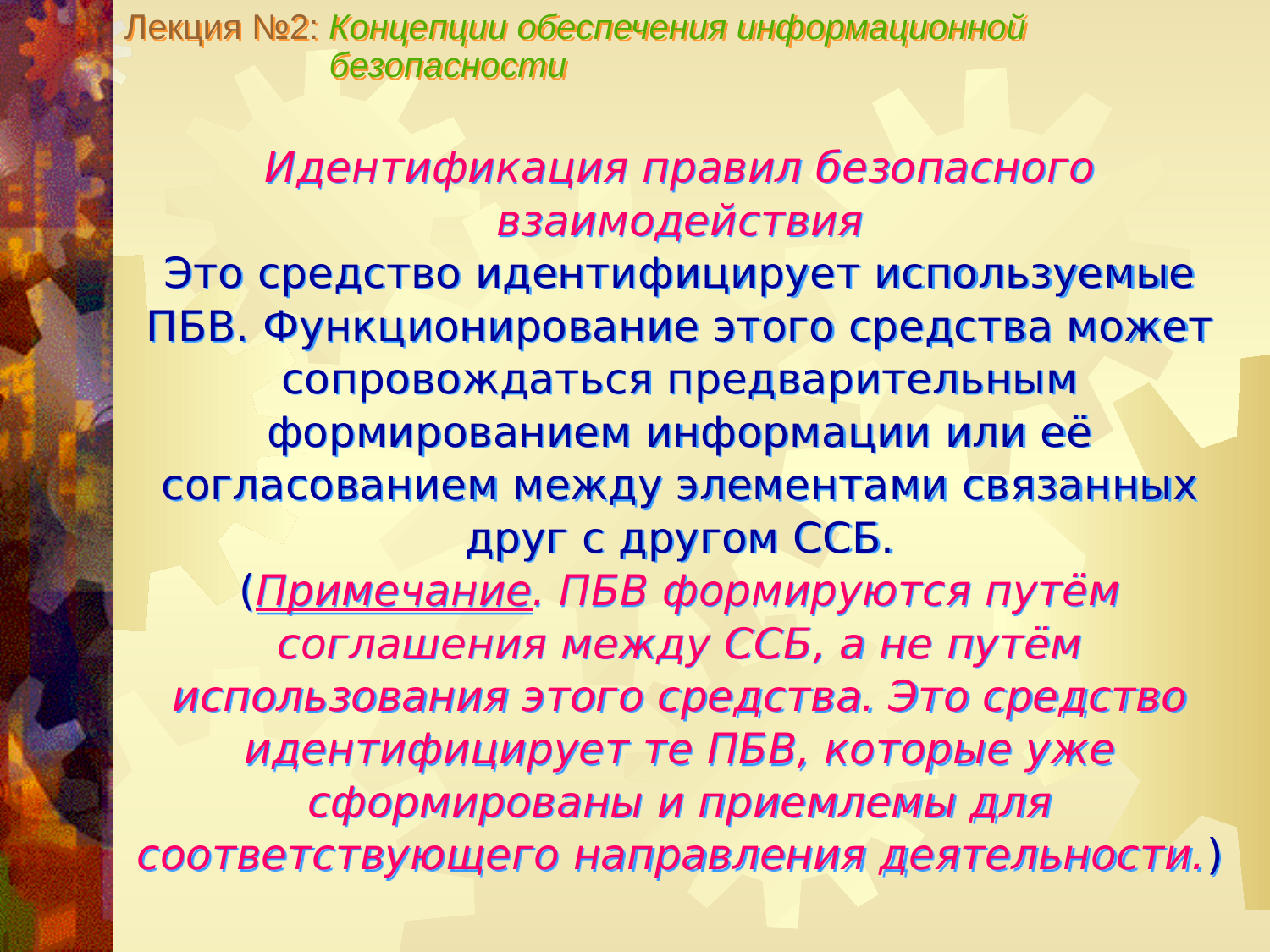

Лекция №2: Концепции обеспечения информационной
                       безопасности
Идентификация правил безопасного взаимодействия
Это средство идентифицирует используемые ПБВ. Функционирование этого средства может сопровождаться предварительным формированием информации или её согласованием между элементами связанных друг с другом ССБ.
(Примечание. ПБВ формируются путём соглашения между ССБ, а не путём использования этого средства. Это средство идентифицирует те ПБВ, которые уже сформированы и приемлемы для соответствующего направления деятельности.)